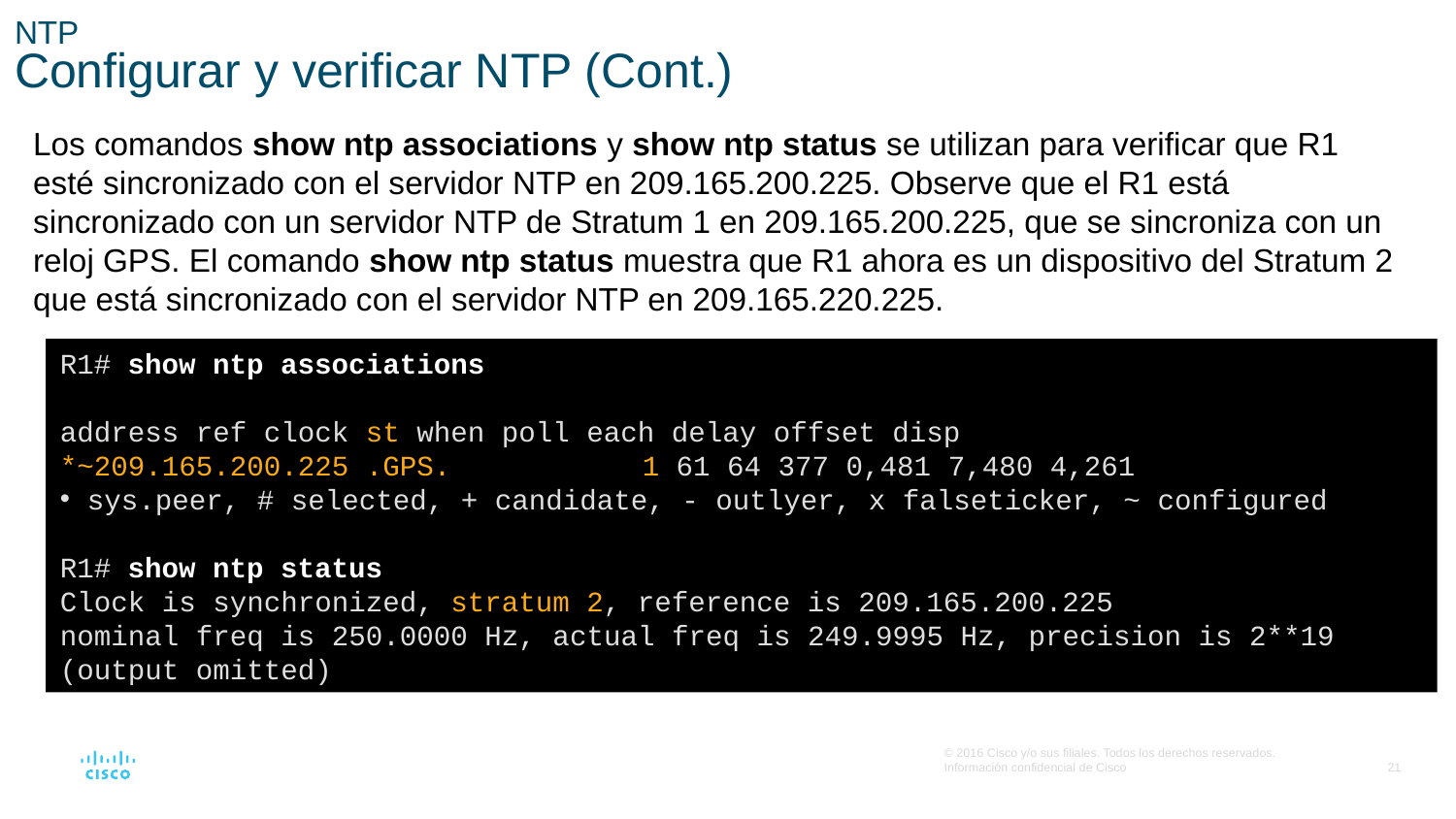

# NTP Configurar y verificar NTP (Cont.)
Los comandos show ntp associations y show ntp status se utilizan para verificar que R1 esté sincronizado con el servidor NTP en 209.165.200.225. Observe que el R1 está sincronizado con un servidor NTP de Stratum 1 en 209.165.200.225, que se sincroniza con un reloj GPS. El comando show ntp status muestra que R1 ahora es un dispositivo del Stratum 2 que está sincronizado con el servidor NTP en 209.165.220.225.
R1# show ntp associations

address ref clock st when poll each delay offset disp
*~209.165.200.225 .GPS. 		1 61 64 377 0,481 7,480 4,261
sys.peer, # selected, + candidate, - outlyer, x falseticker, ~ configured

R1# show ntp status
Clock is synchronized, stratum 2, reference is 209.165.200.225
nominal freq is 250.0000 Hz, actual freq is 249.9995 Hz, precision is 2**19
(output omitted)